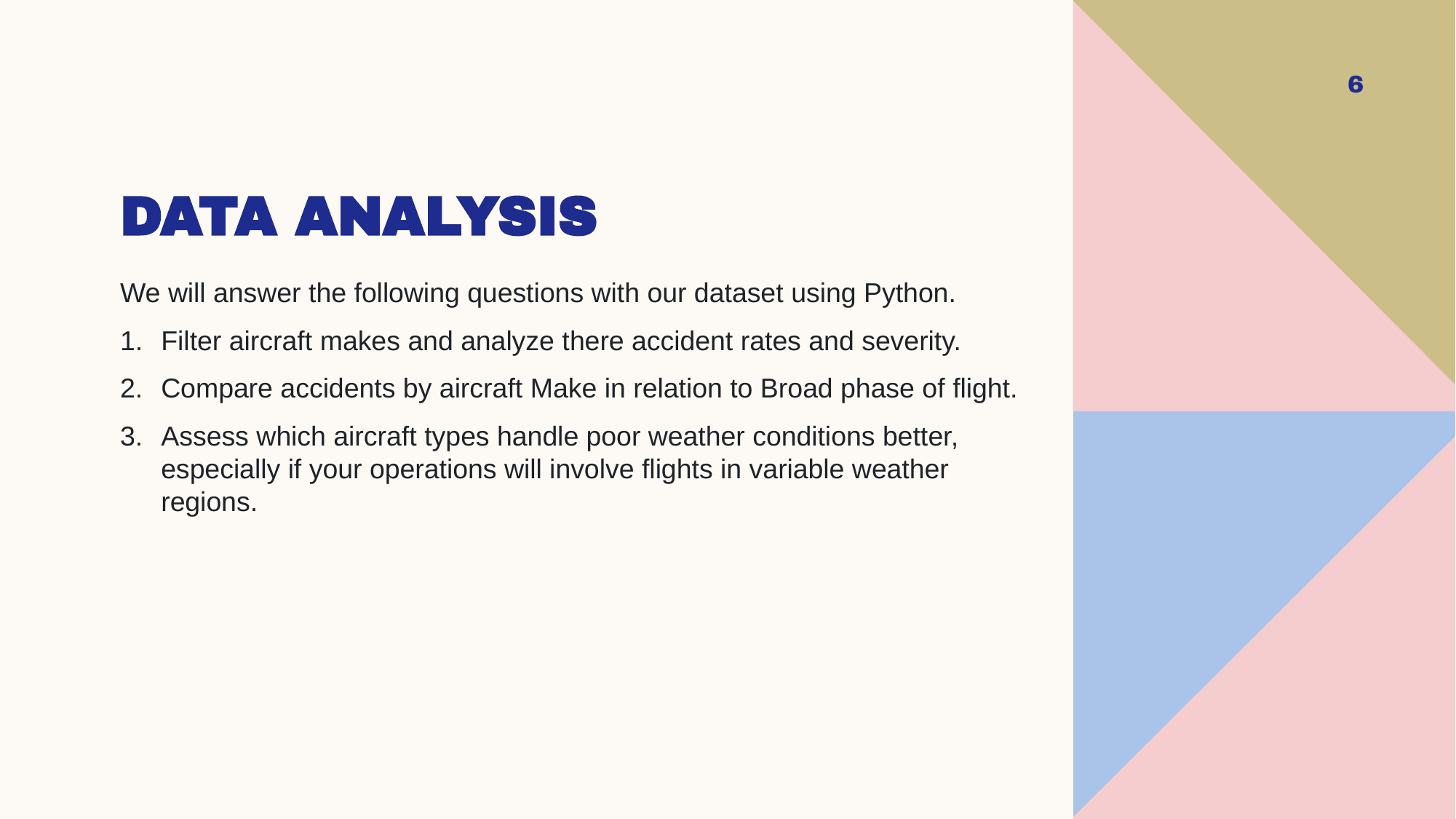

6
# Data Analysis
We will answer the following questions with our dataset using Python.
Filter aircraft makes and analyze there accident rates and severity.
Compare accidents by aircraft Make in relation to Broad phase of flight.
Assess which aircraft types handle poor weather conditions better, especially if your operations will involve flights in variable weather regions.